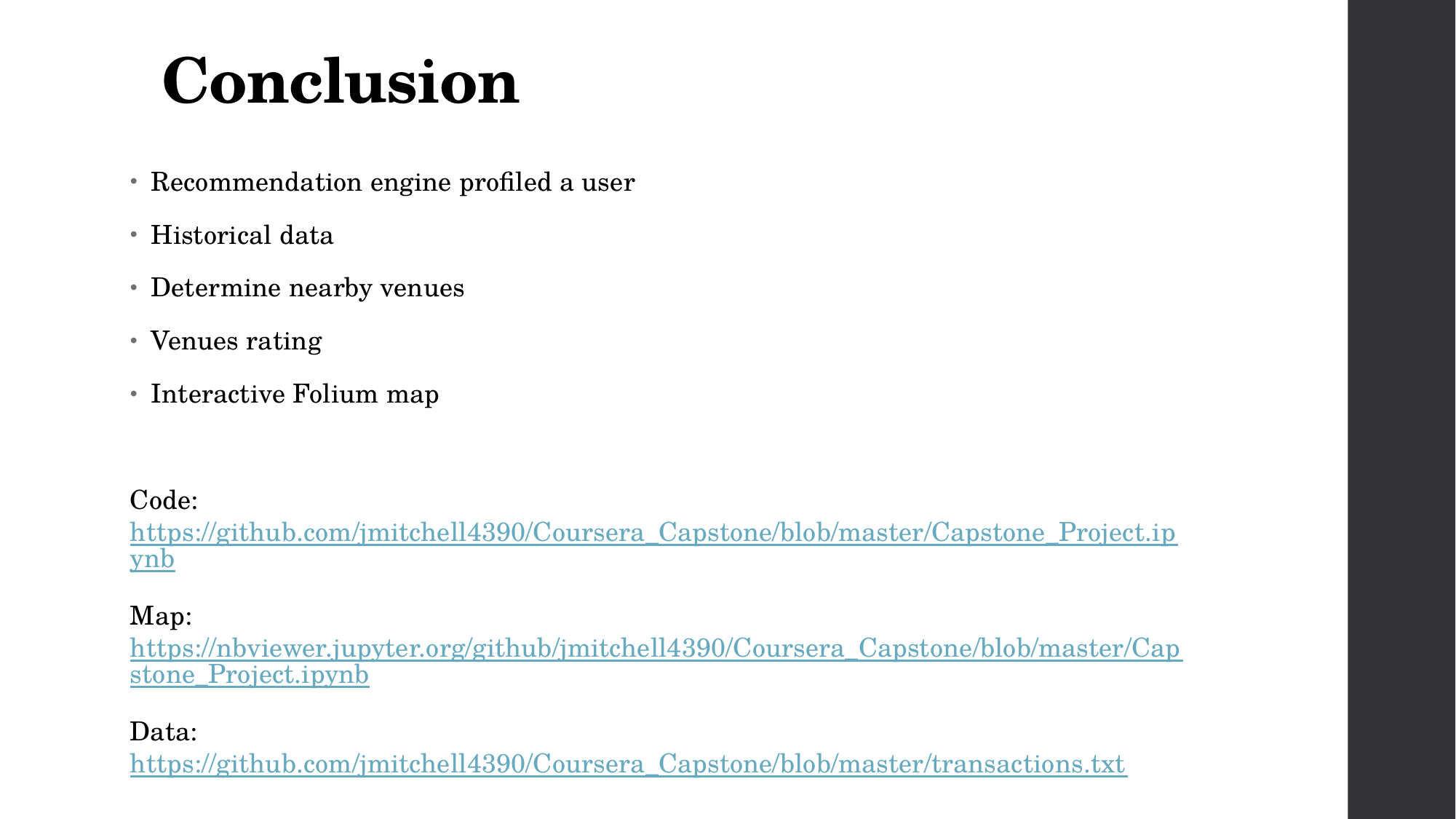

# Conclusion
Recommendation engine profiled a user
Historical data
Determine nearby venues
Venues rating
Interactive Folium map

Code: https://github.com/jmitchell4390/Coursera_Capstone/blob/master/Capstone_Project.ipynb
Map: https://nbviewer.jupyter.org/github/jmitchell4390/Coursera_Capstone/blob/master/Capstone_Project.ipynb
Data: https://github.com/jmitchell4390/Coursera_Capstone/blob/master/transactions.txt